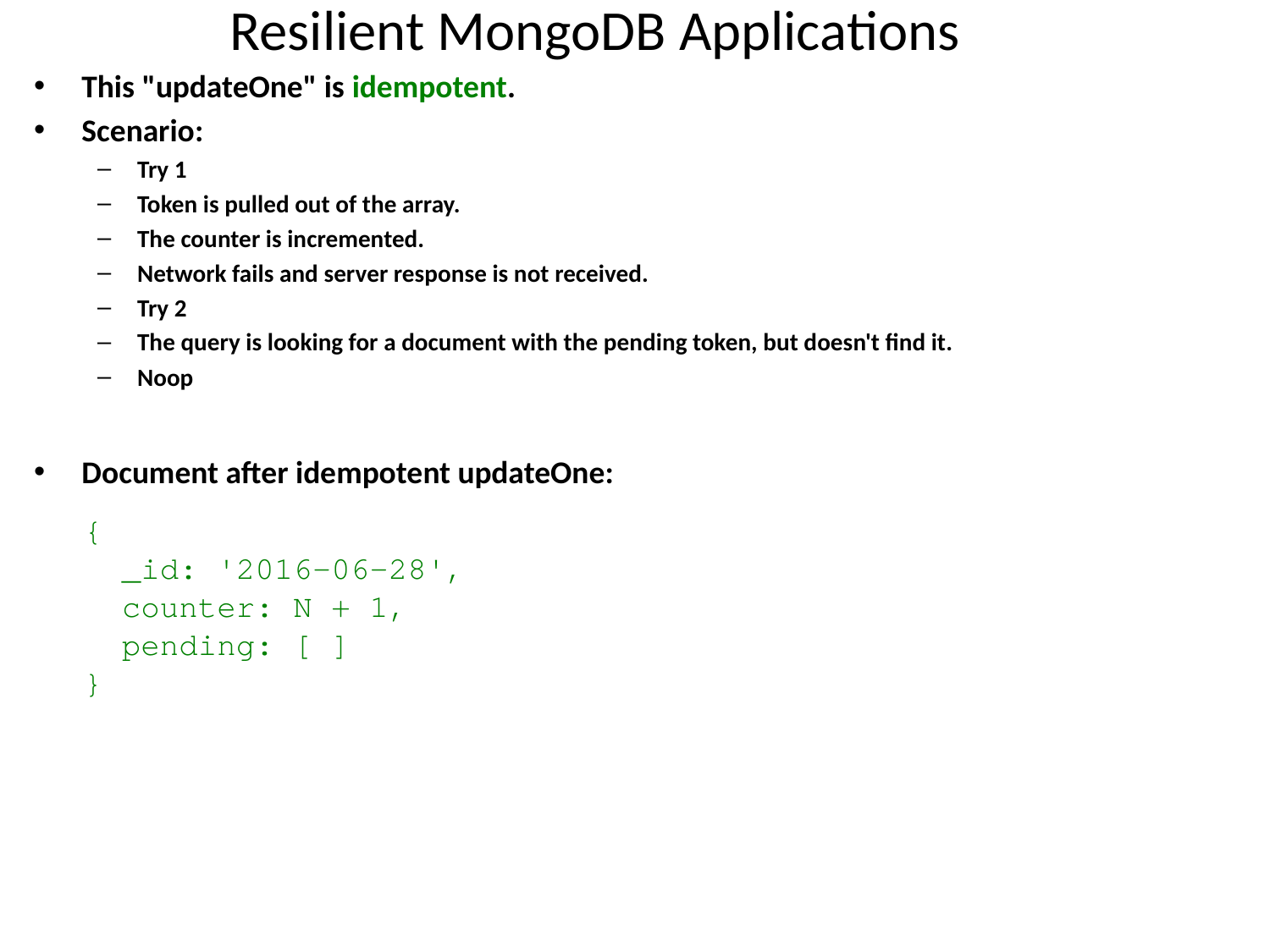

# Resilient MongoDB Applications
This "updateOne" is idempotent.
Scenario:
Try 1
Token is pulled out of the array.
The counter is incremented.
Network fails and server response is not received.
Try 2
The query is looking for a document with the pending token, but doesn't find it.
Noop

Document after idempotent updateOne:
{
  _id: '2016-06-28',
  counter: N + 1,
  pending: [ ]
}